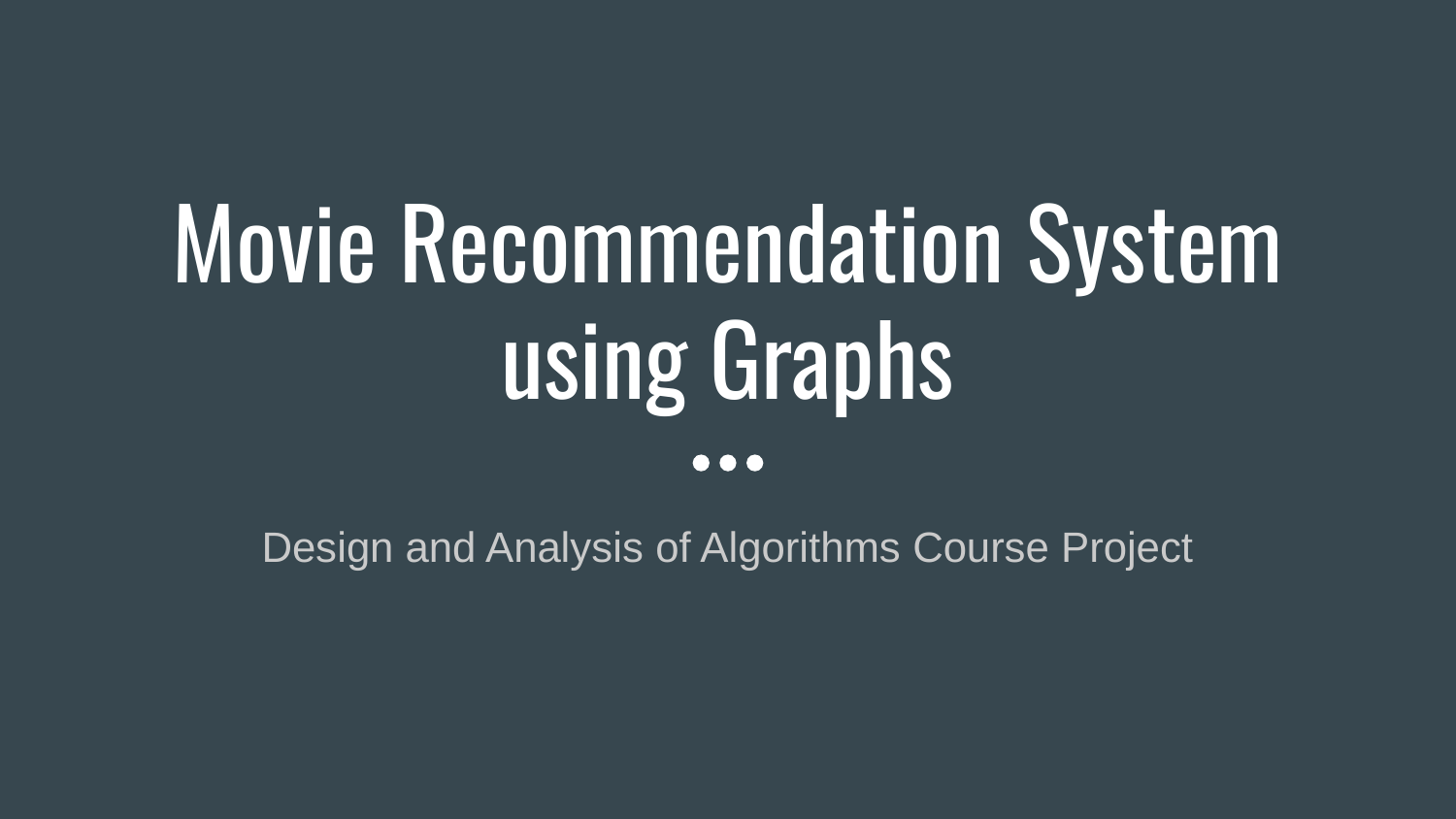

# Movie Recommendation System using Graphs
Design and Analysis of Algorithms Course Project